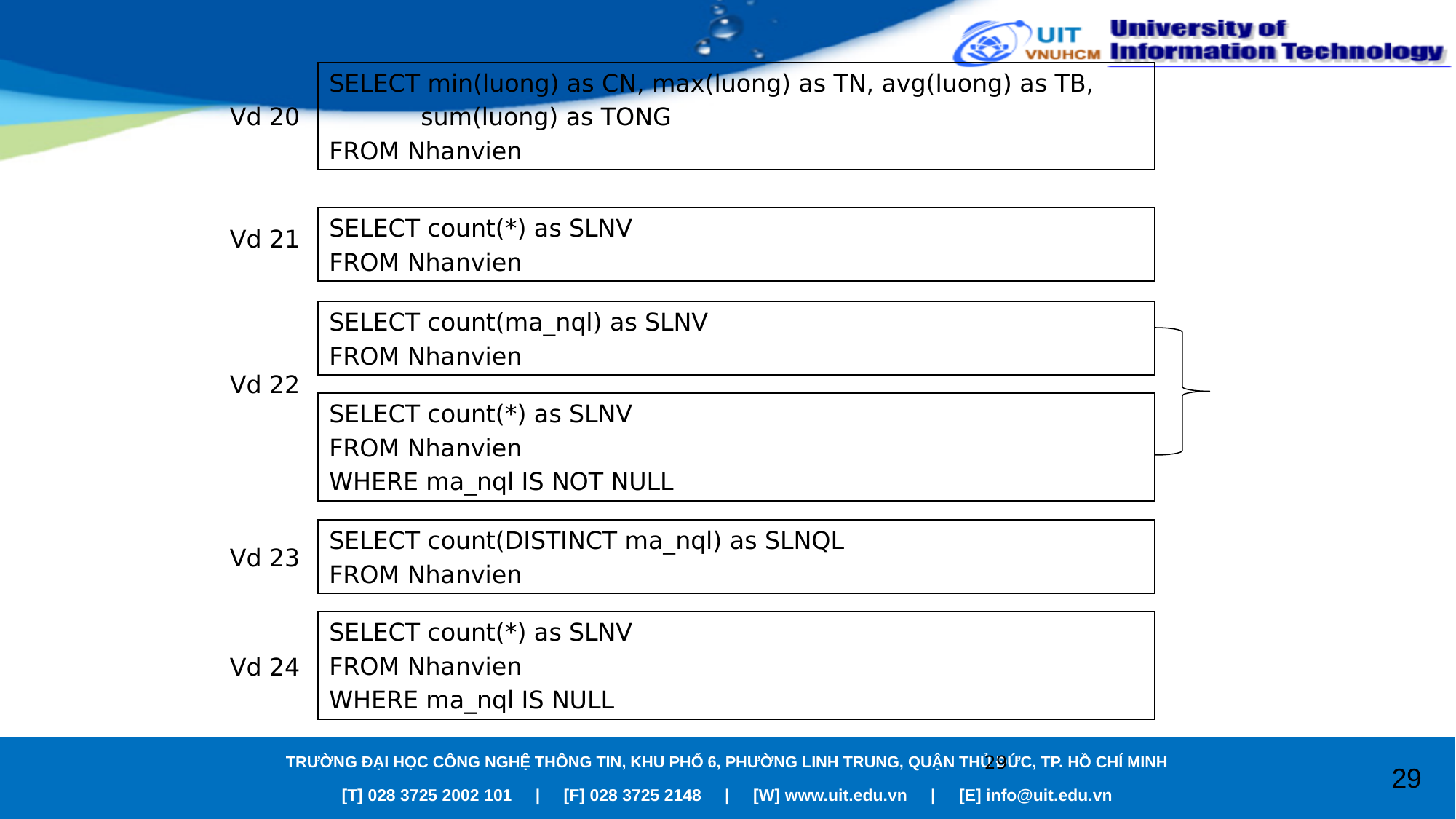

SELECT min(luong) as CN, max(luong) as TN, avg(luong) as TB,
            sum(luong) as TONG
FROM Nhanvien
Vd 20
SELECT count(*) as SLNV
FROM Nhanvien
Vd 21
SELECT count(ma_nql) as SLNV
FROM Nhanvien

Vd 22
SELECT count(*) as SLNV
FROM Nhanvien
WHERE ma_nql IS NOT NULL
SELECT count(DISTINCT ma_nql) as SLNQL
FROM Nhanvien
Vd 23
SELECT count(*) as SLNV
FROM Nhanvien
WHERE ma_nql IS NULL
Vd 24
29